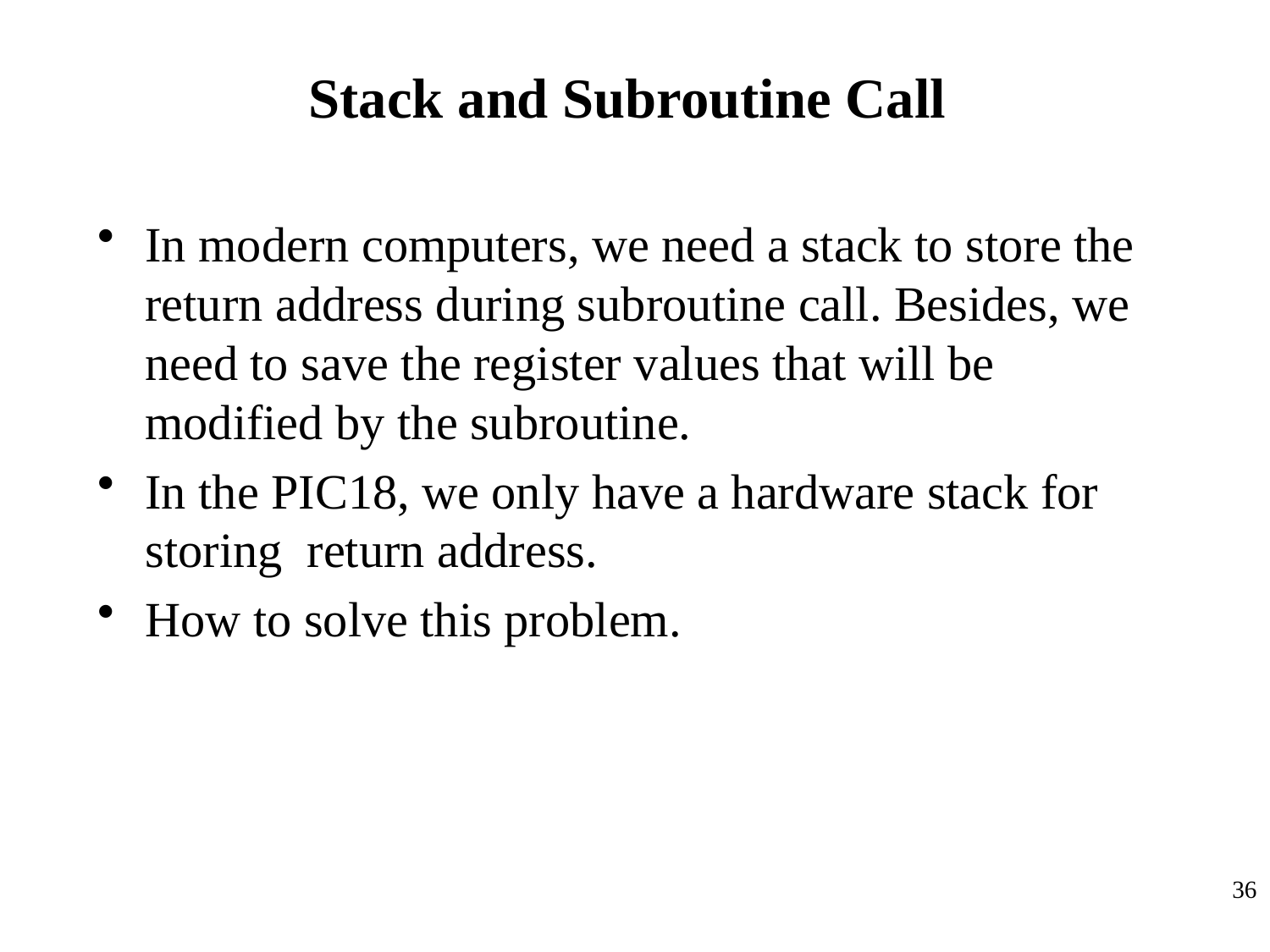

# Stack and Subroutine Call
In modern computers, we need a stack to store the return address during subroutine call. Besides, we need to save the register values that will be modified by the subroutine.
In the PIC18, we only have a hardware stack for storing  return address.
How to solve this problem.
36